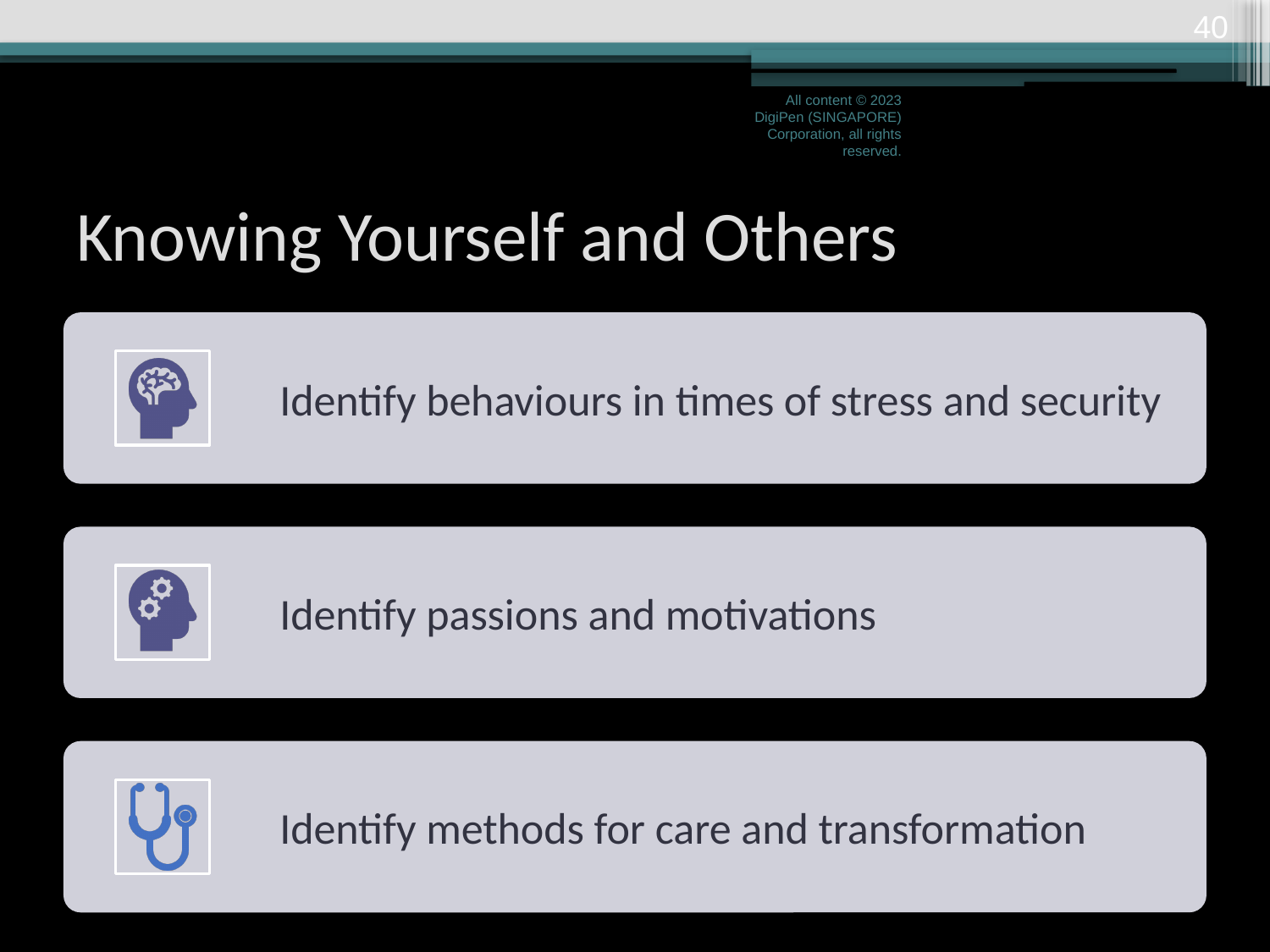

40
All content © 2023 DigiPen (SINGAPORE) Corporation, all rights reserved.
# Knowing Yourself and Others
Identify behaviours in times of stress and security
Identify passions and motivations
Identify methods for care and transformation